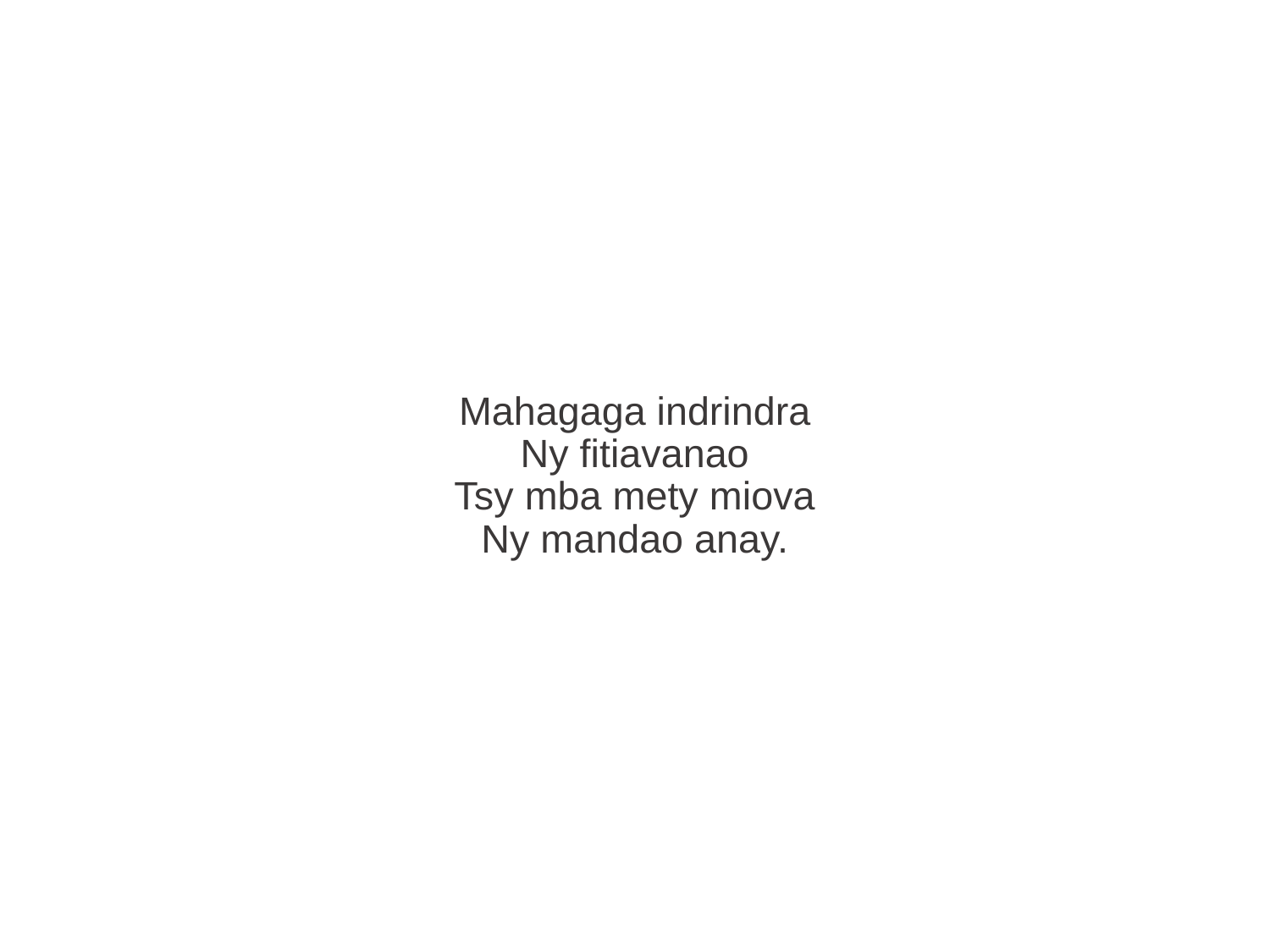

Mahagaga indrindra
Ny fitiavanao
Tsy mba mety miova
Ny mandao anay.